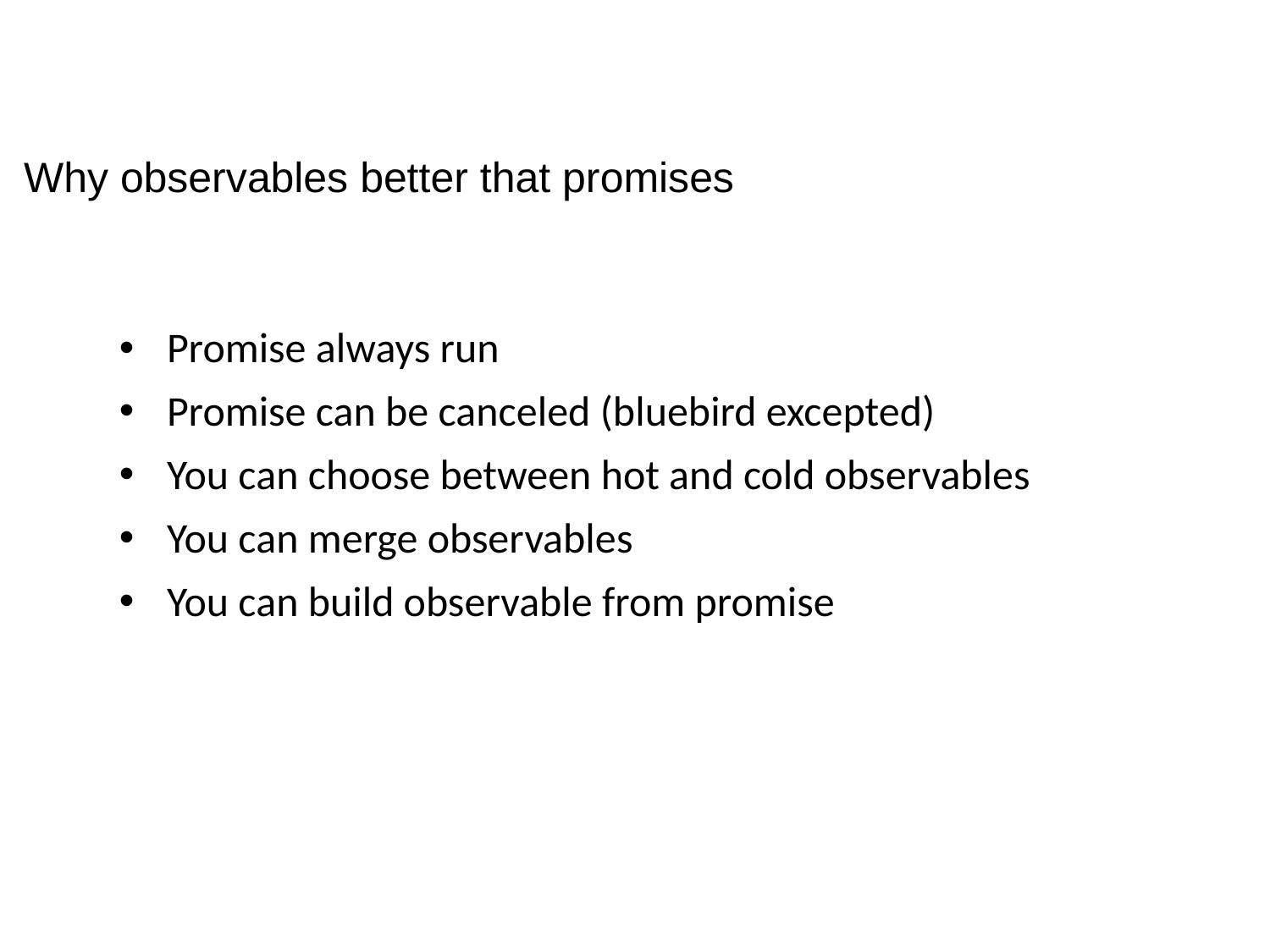

Why observables better that promises
Promise always run
Promise can be canceled (bluebird excepted)
You can choose between hot and cold observables
You can merge observables
You can build observable from promise